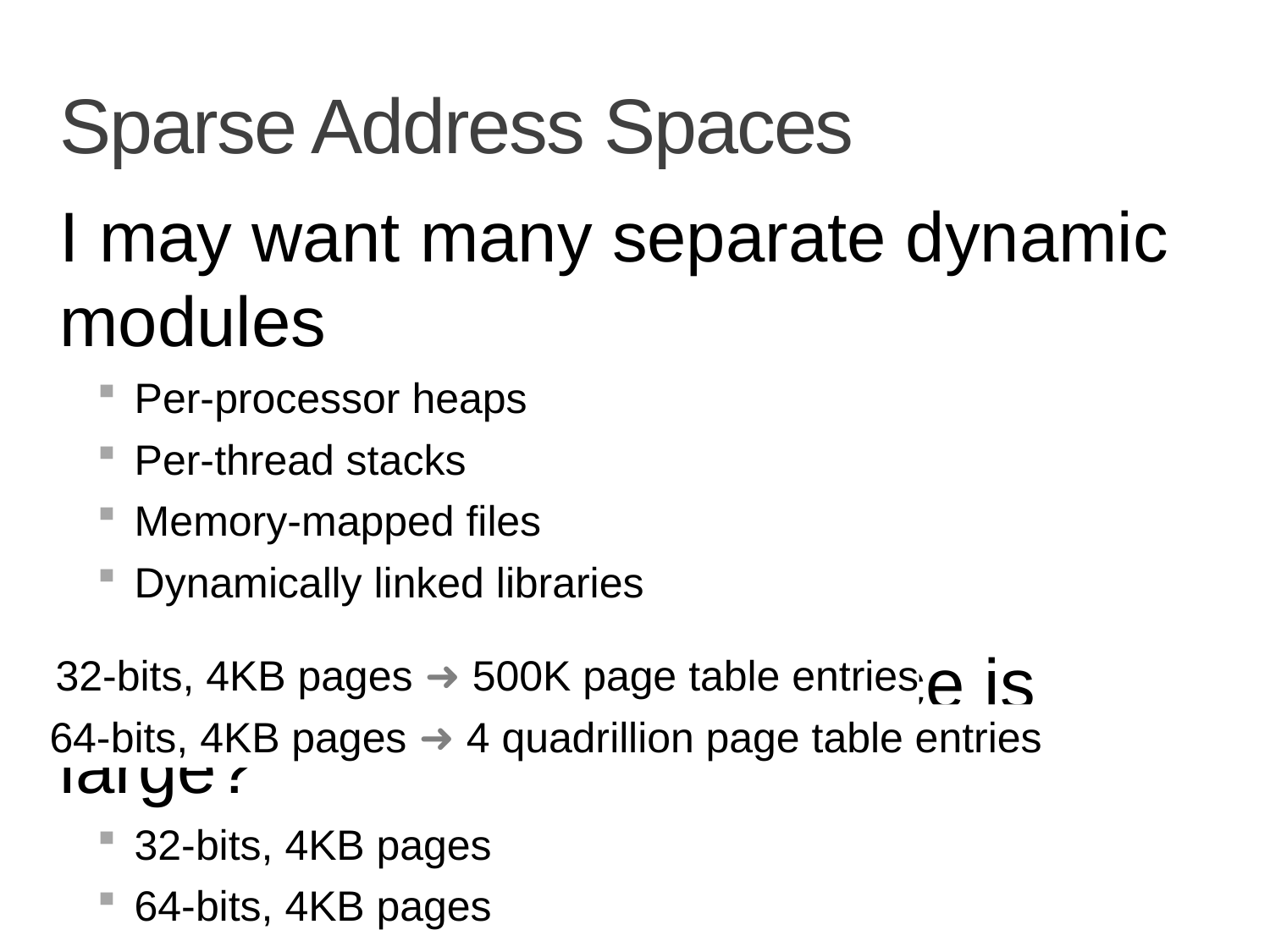

# Sparse Address Spaces
I may want many separate dynamic modules
Per-processor heaps
Per-thread stacks
Memory-mapped files
Dynamically linked libraries
What if virtual address space is large?
32-bits, 4KB pages ➜ 500K page table entries
64-bits, 4KB pages ➜ 4 quadrillion page table entries
32-bits, 4KB pages ➜ 500K page table entries
64-bits, 4KB pages ➜ 4 quadrillion page table entries